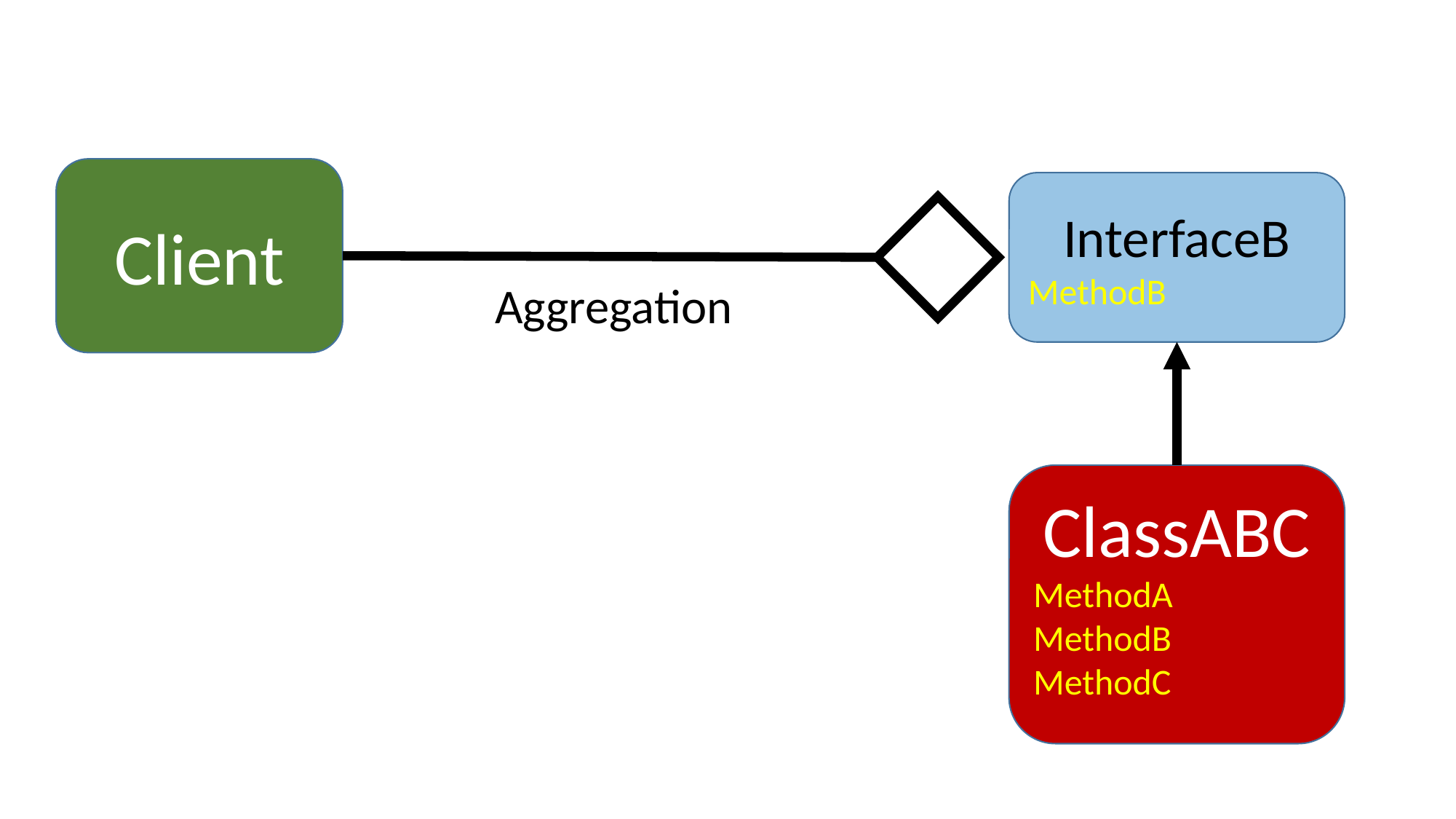

Client
InterfaceB
MethodB

Aggregation
ClassABC
MethodA
MethodB
MethodC